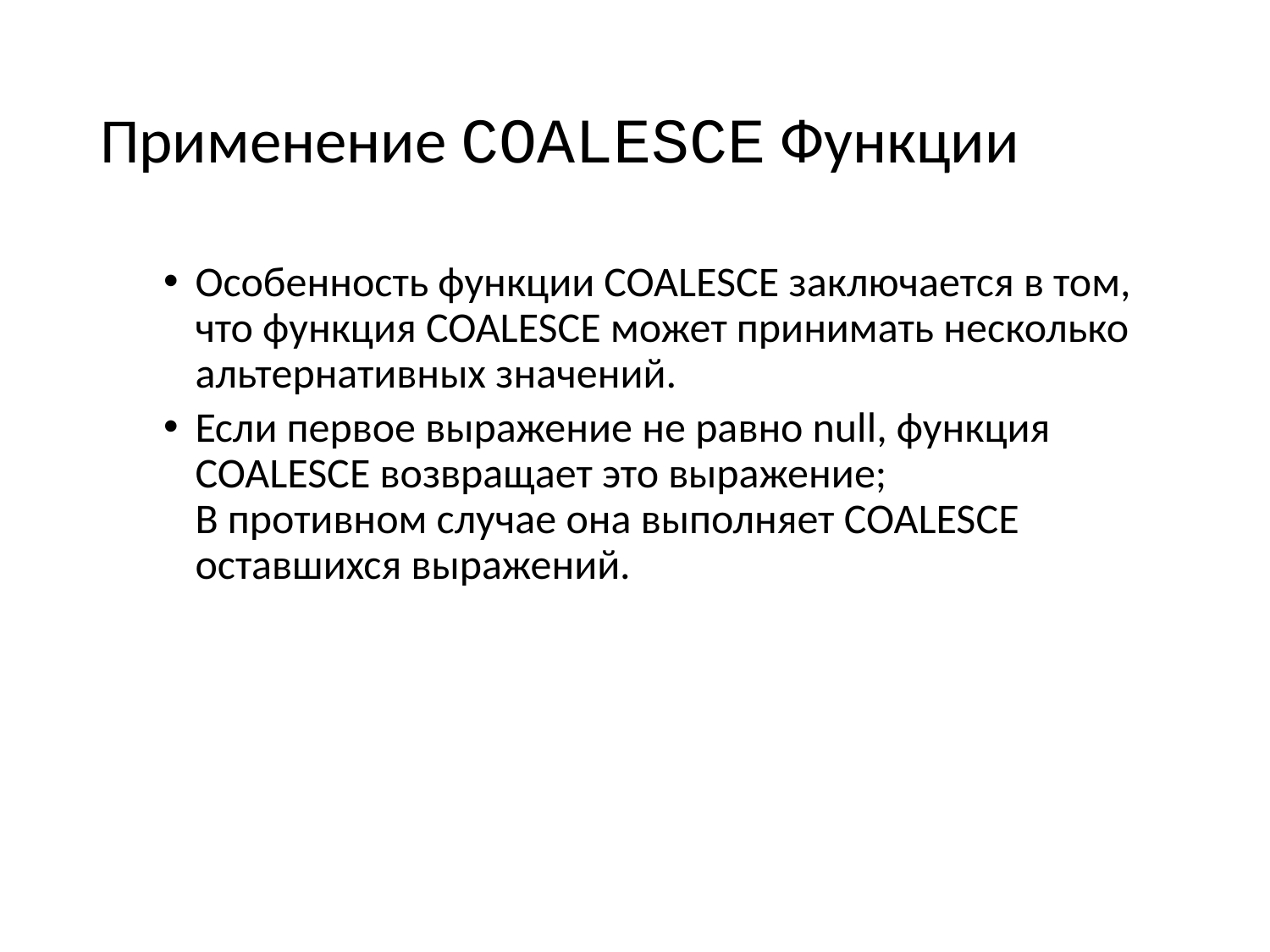

# Применение COALESCE Функции
Особенность функции COALESCE заключается в том, что функция COALESCE может принимать несколько альтернативных значений.
Если первое выражение не равно null, функция COALESCE возвращает это выражение;
В противном случае она выполняет COALESCE оставшихся выражений.